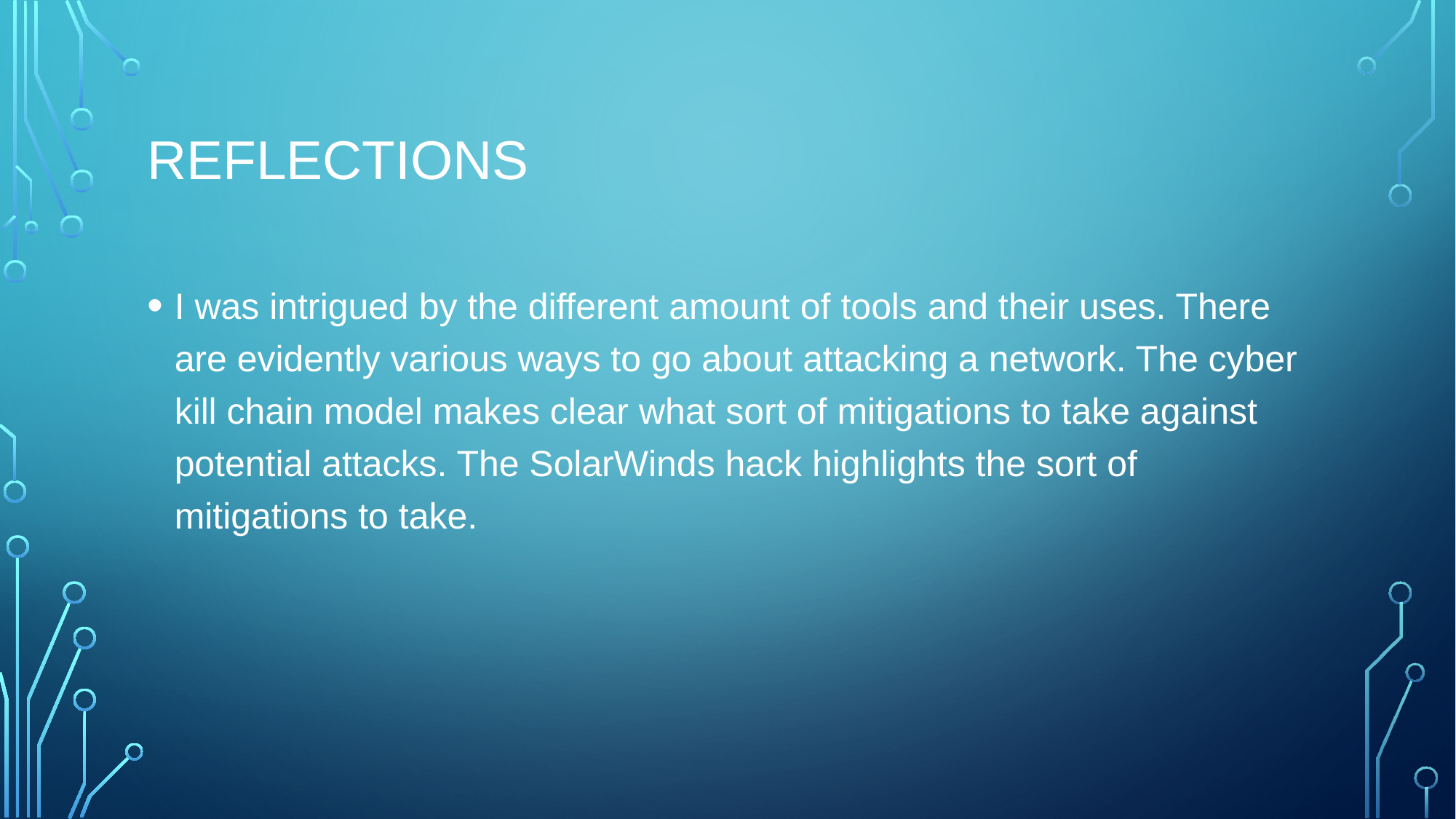

# reflections
I was intrigued by the different amount of tools and their uses. There are evidently various ways to go about attacking a network. The cyber kill chain model makes clear what sort of mitigations to take against potential attacks. The SolarWinds hack highlights the sort of mitigations to take.